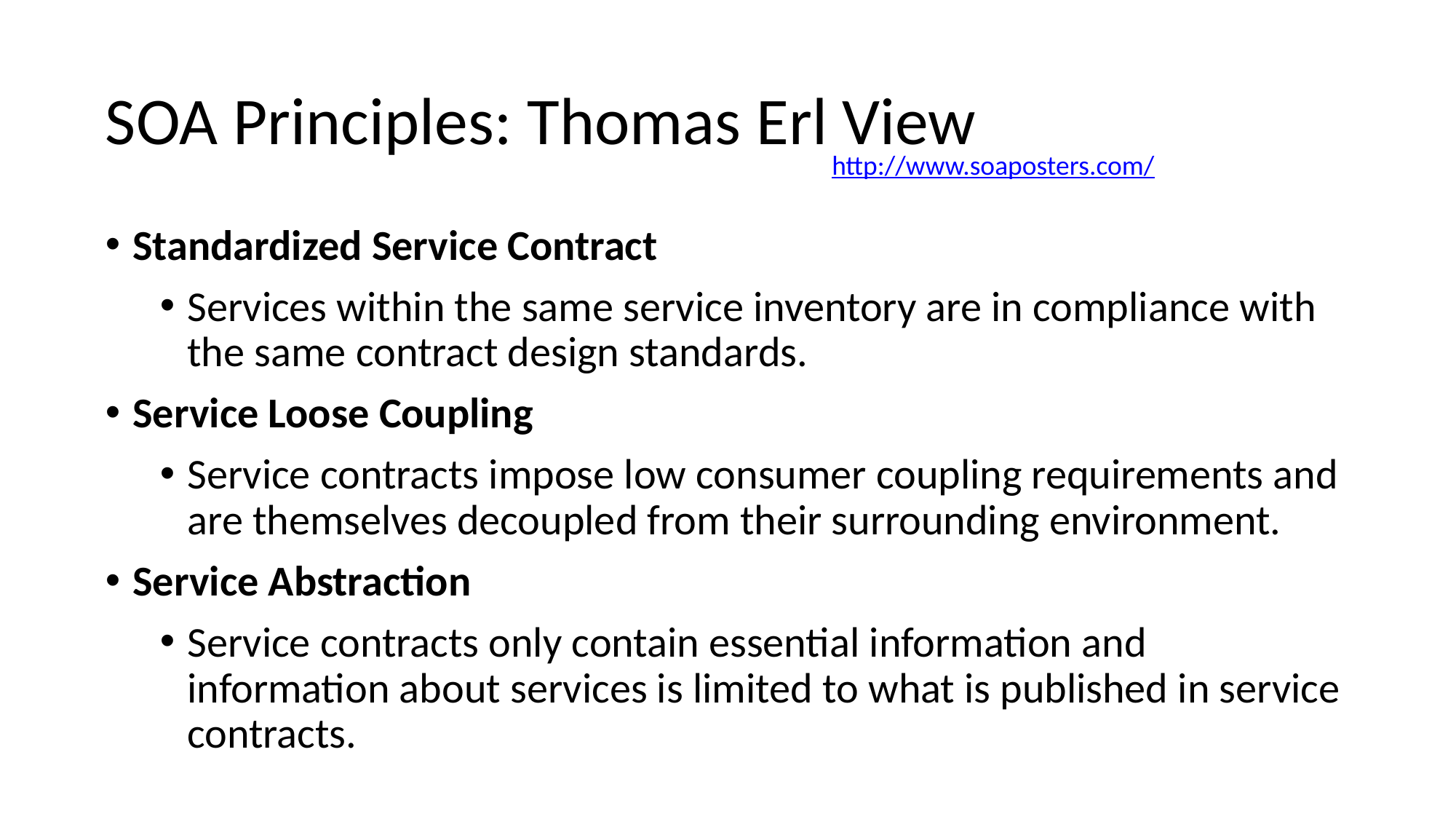

# SOA Principles: Thomas Erl View
http://www.soaposters.com/
Standardized Service Contract
Services within the same service inventory are in compliance with the same contract design standards.
Service Loose Coupling
Service contracts impose low consumer coupling requirements and are themselves decoupled from their surrounding environment.
Service Abstraction
Service contracts only contain essential information and information about services is limited to what is published in service contracts.
30